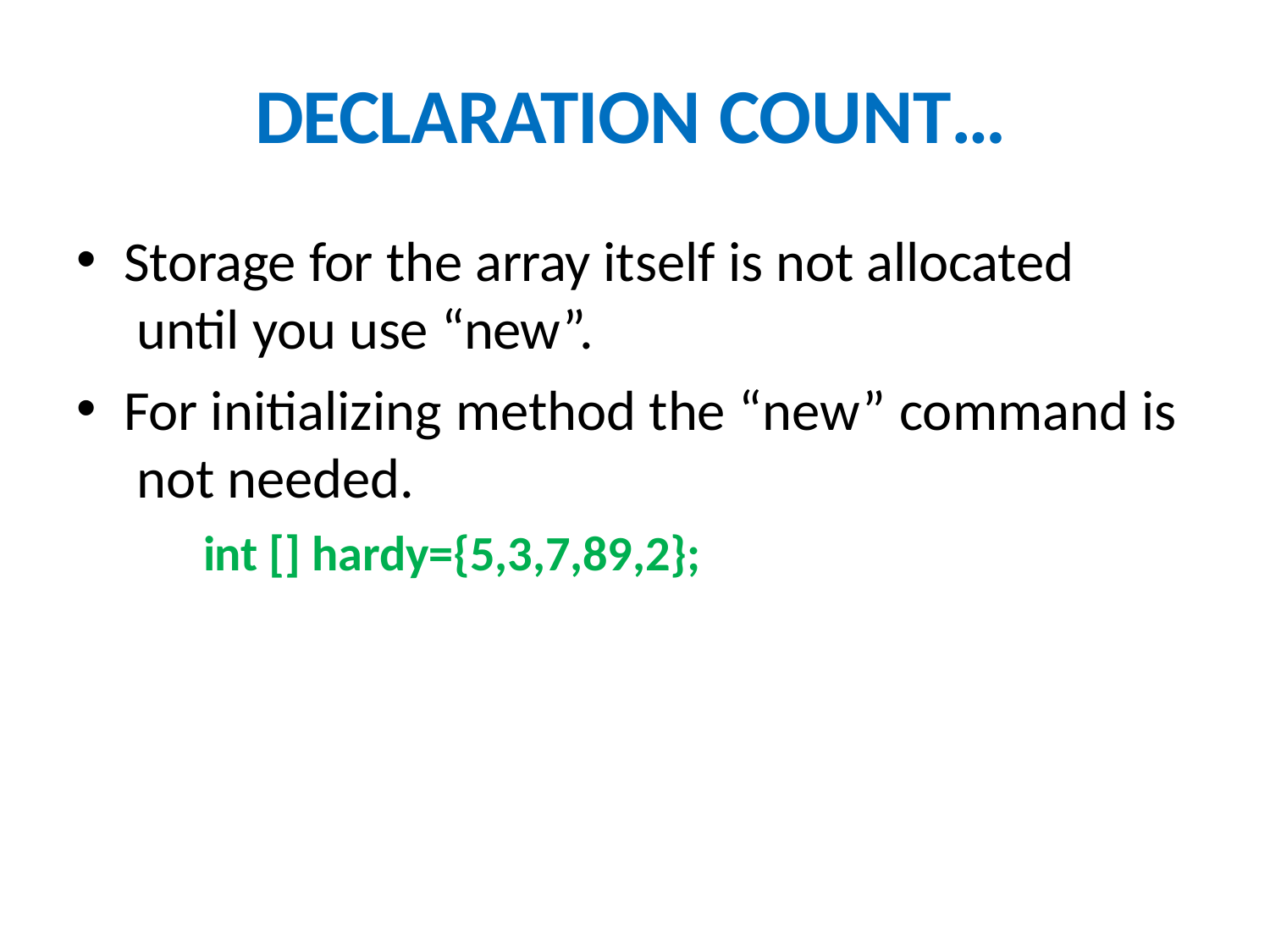

# DECLARATION COUNT…
Storage for the array itself is not allocated  until you use “new”.
For initializing method the “new” command is  not needed.
int [] hardy={5,3,7,89,2};